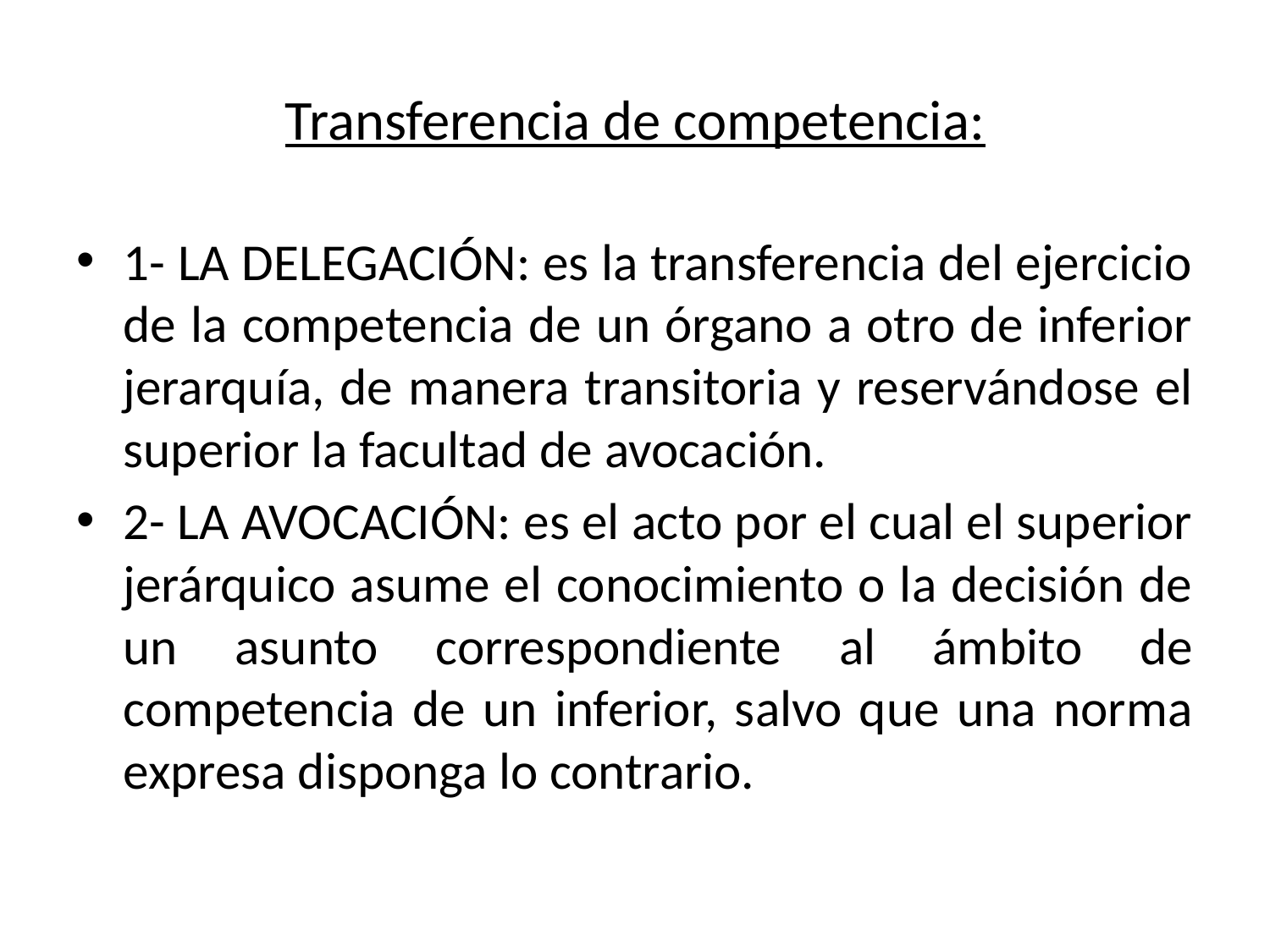

# Transferencia de competencia:
1- LA DELEGACIÓN: es la transferencia del ejercicio de la competencia de un órgano a otro de inferior jerarquía, de manera transitoria y reservándose el superior la facultad de avocación.
2- LA AVOCACIÓN: es el acto por el cual el superior jerárquico asume el conocimiento o la decisión de un asunto correspondiente al ámbito de competencia de un inferior, salvo que una norma expresa disponga lo contrario.